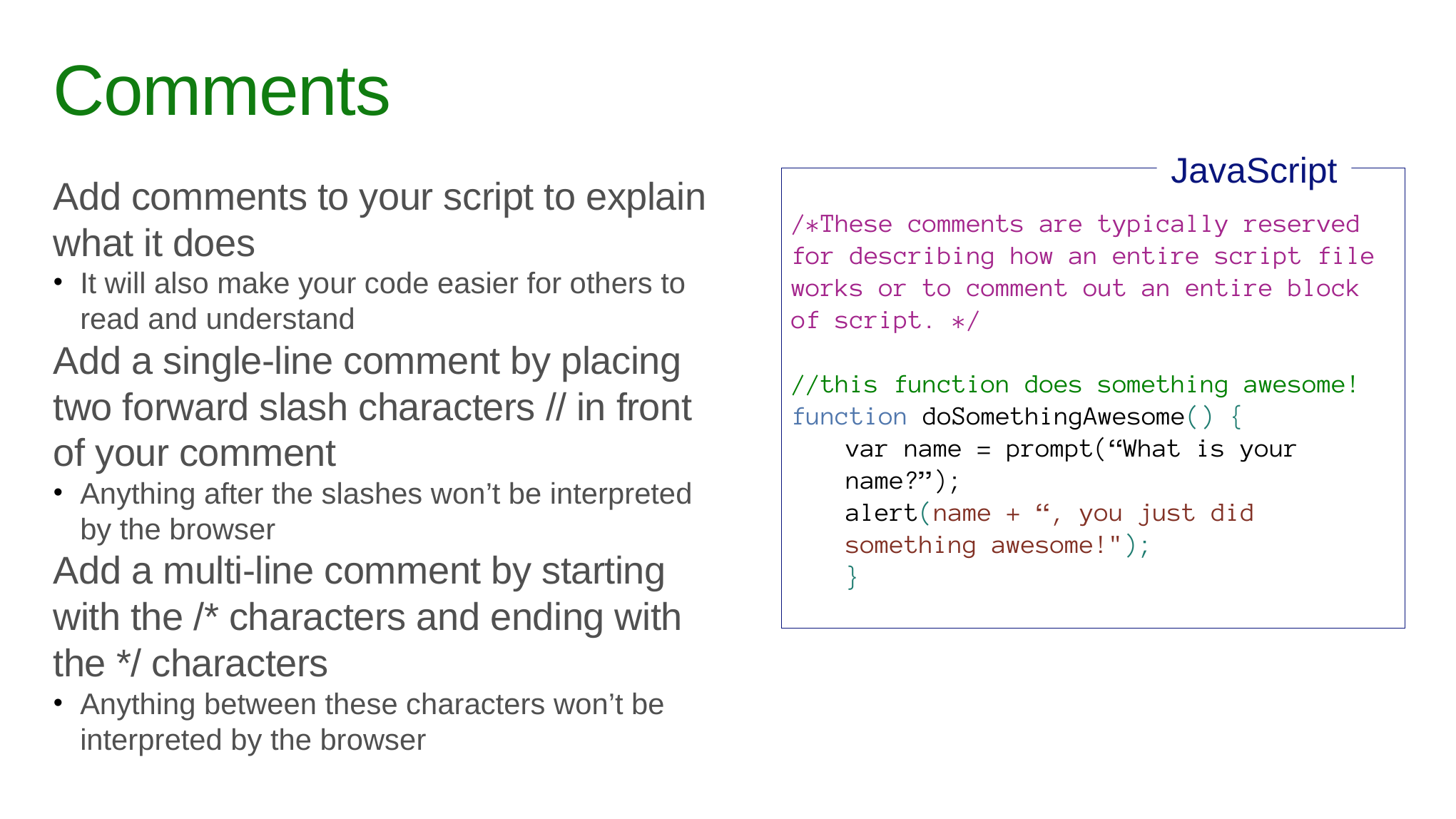

Comments
JavaScript
Add comments to your script to explain what it does
It will also make your code easier for others to read and understand
Add a single-line comment by placing two forward slash characters // in front of your comment
Anything after the slashes won’t be interpreted by the browser
Add a multi-line comment by starting with the /* characters and ending with the */ characters
Anything between these characters won’t be interpreted by the browser

/*These comments are typically reserved for describing how an entire script file works or to comment out an entire block of script. */

//this function does something awesome!
function doSomethingAwesome() {
var name = prompt(“What is your name?”);
alert(name + “, you just did something awesome!");
}